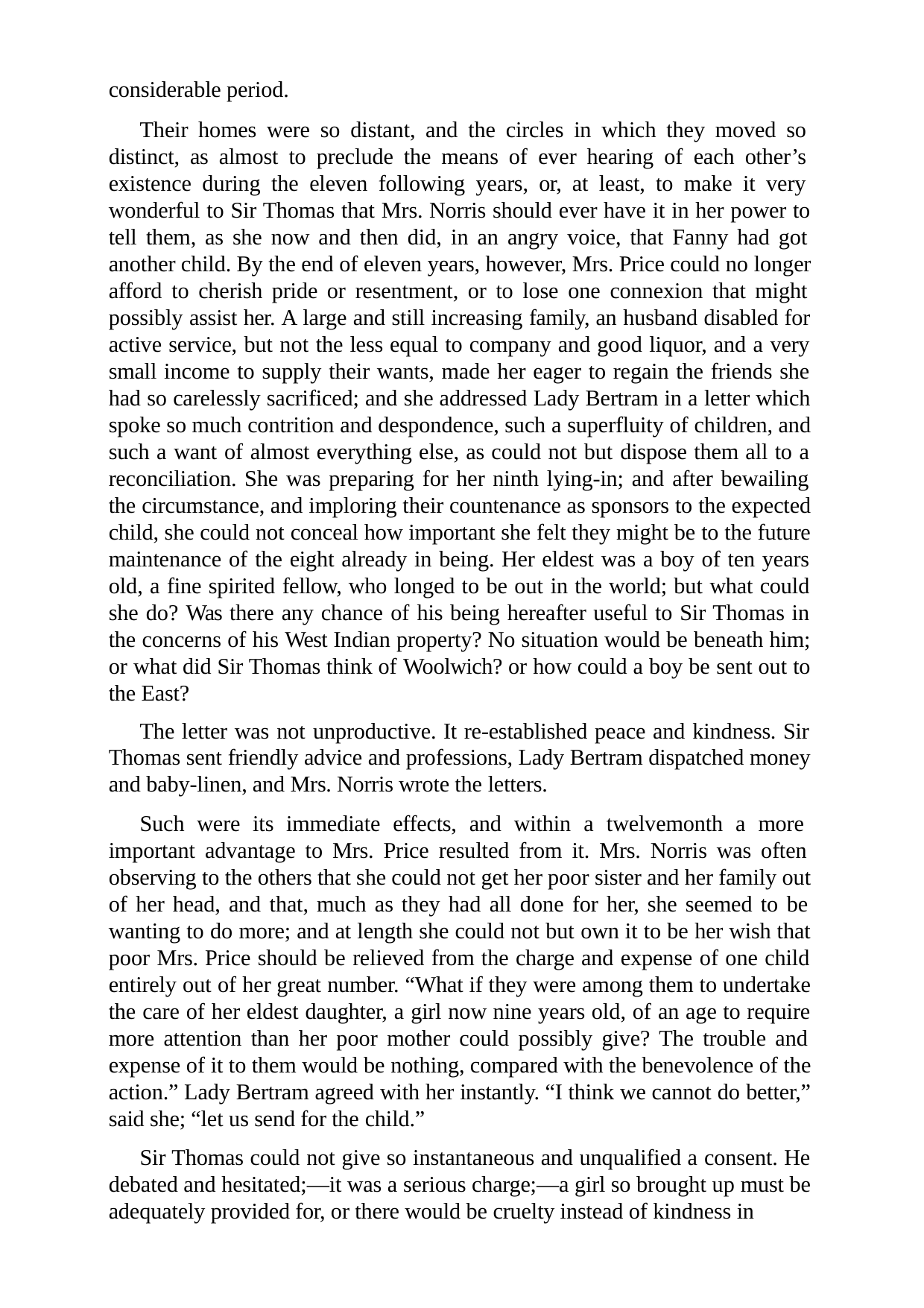

considerable period.
Their homes were so distant, and the circles in which they moved so  distinct, as almost to preclude the means of ever hearing of each other’s  existence during the eleven following years, or, at least, to make it very  wonderful to Sir Thomas that Mrs. Norris should ever have it in her power to  tell them, as she now and then did, in an angry voice, that Fanny had got  another child. By the end of eleven years, however, Mrs. Price could no longer  afford to cherish pride or resentment, or to lose one connexion that might  possibly assist her. A large and still increasing family, an husband disabled for  active service, but not the less equal to company and good liquor, and a very  small income to supply their wants, made her eager to regain the friends she  had so carelessly sacrificed; and she addressed Lady Bertram in a letter which  spoke so much contrition and despondence, such a superfluity of children, and  such a want of almost everything else, as could not but dispose them all to a  reconciliation. She was preparing for her ninth lying-in; and after bewailing  the circumstance, and imploring their countenance as sponsors to the expected  child, she could not conceal how important she felt they might be to the future  maintenance of the eight already in being. Her eldest was a boy of ten years  old, a fine spirited fellow, who longed to be out in the world; but what could  she do? Was there any chance of his being hereafter useful to Sir Thomas in  the concerns of his West Indian property? No situation would be beneath him;  or what did Sir Thomas think of Woolwich? or how could a boy be sent out to  the East?
The letter was not unproductive. It re-established peace and kindness. Sir  Thomas sent friendly advice and professions, Lady Bertram dispatched money  and baby-linen, and Mrs. Norris wrote the letters.
Such were its immediate effects, and within a twelvemonth a more  important advantage to Mrs. Price resulted from it. Mrs. Norris was often  observing to the others that she could not get her poor sister and her family out  of her head, and that, much as they had all done for her, she seemed to be  wanting to do more; and at length she could not but own it to be her wish that  poor Mrs. Price should be relieved from the charge and expense of one child  entirely out of her great number. “What if they were among them to undertake  the care of her eldest daughter, a girl now nine years old, of an age to require  more attention than her poor mother could possibly give? The trouble and  expense of it to them would be nothing, compared with the benevolence of the  action.” Lady Bertram agreed with her instantly. “I think we cannot do better,”  said she; “let us send for the child.”
Sir Thomas could not give so instantaneous and unqualified a consent. He  debated and hesitated;—it was a serious charge;—a girl so brought up must be  adequately provided for, or there would be cruelty instead of kindness in